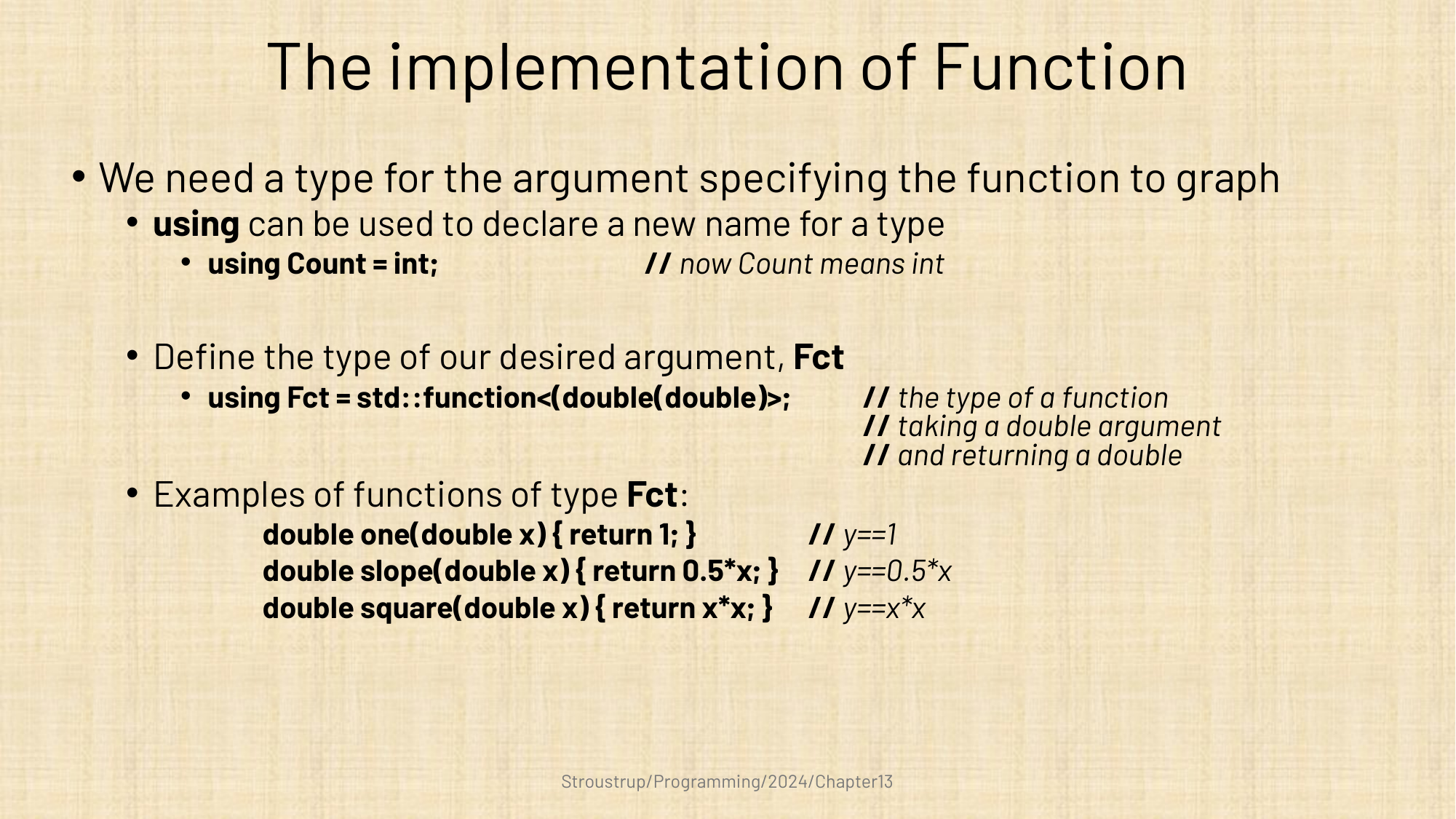

# The implementation of Function
We need a type for the argument specifying the function to graph
using can be used to declare a new name for a type
using Count = int;		// now Count means int

Define the type of our desired argument, Fct
using Fct = std::function<(double(double)>; 	// the type of a function
						// taking a double argument
						// and returning a double
Examples of functions of type Fct:
		double one(double x) { return 1; } 	// y==1
		double slope(double x) { return 0.5*x; }	// y==0.5*x
		double square(double x) { return x*x; } 	// y==x*x

Stroustrup/Programming/2024/Chapter13